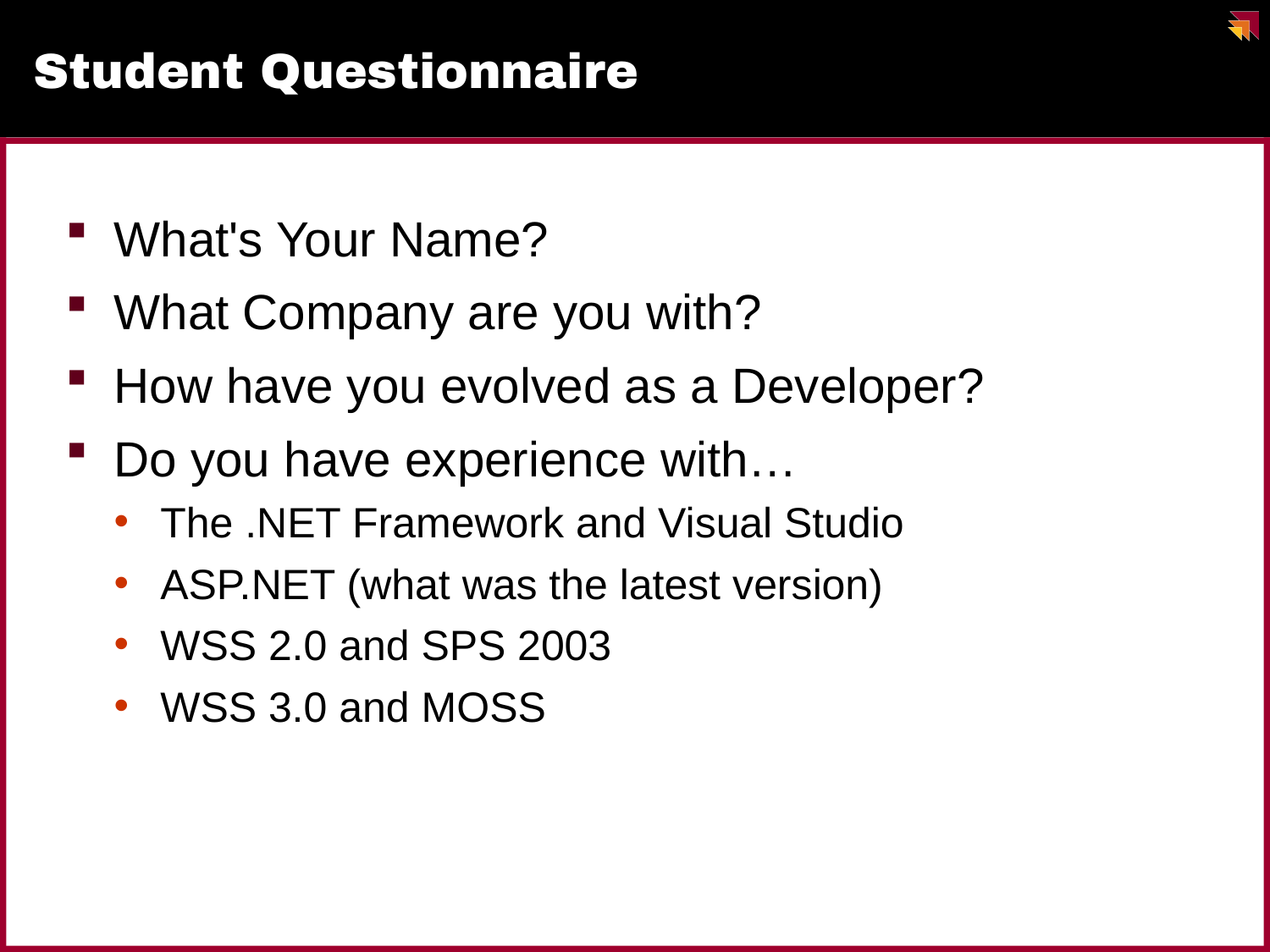

# Student Questionnaire
What's Your Name?
What Company are you with?
How have you evolved as a Developer?
Do you have experience with…
The .NET Framework and Visual Studio
ASP.NET (what was the latest version)
WSS 2.0 and SPS 2003
WSS 3.0 and MOSS